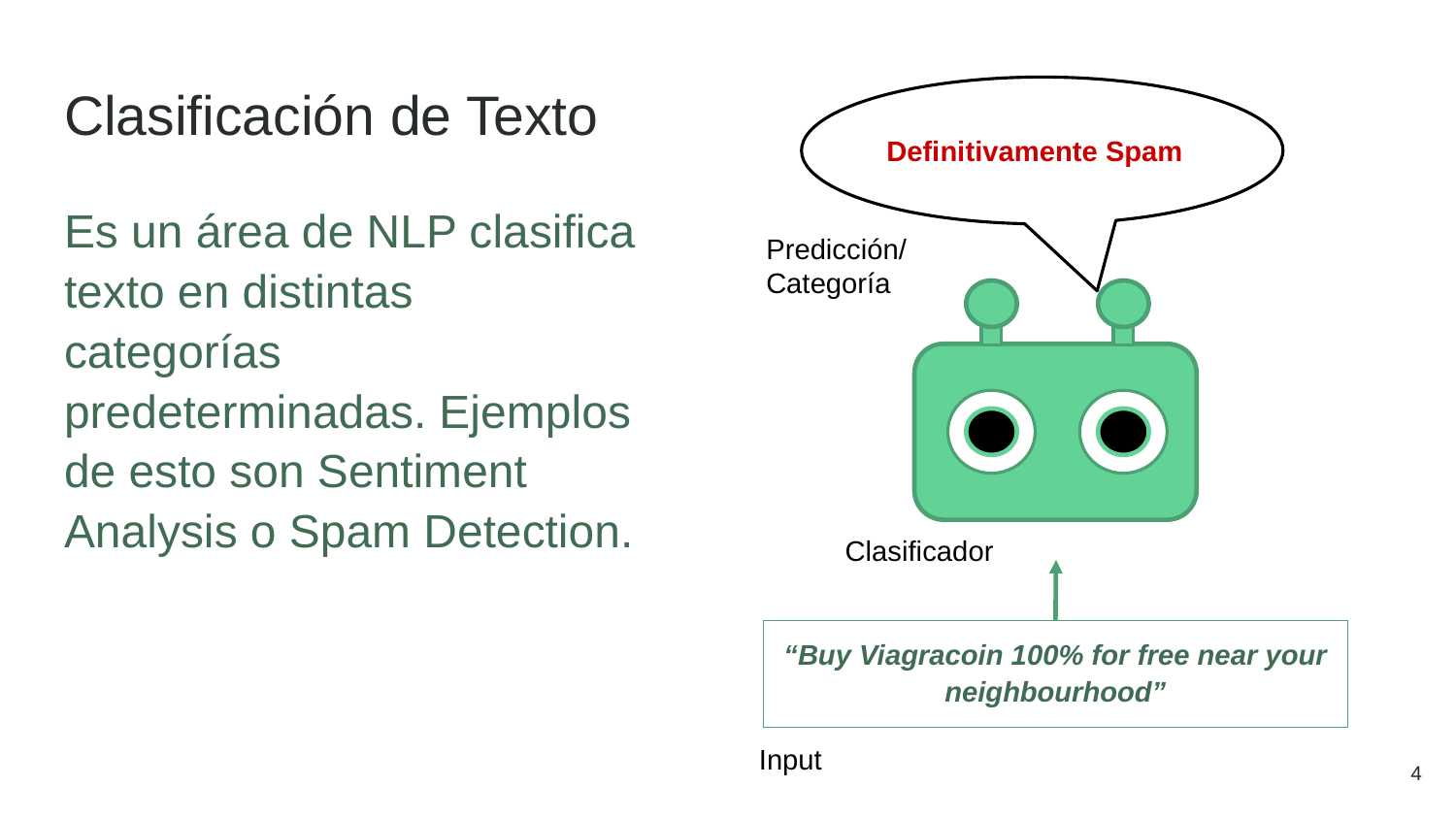

# Clasificación de Texto
Definitivamente Spam
Es un área de NLP clasifica texto en distintas categorías predeterminadas. Ejemplos de esto son Sentiment Analysis o Spam Detection.
Predicción/
Categoría

Clasificador
“Buy Viagracoin 100% for free near your neighbourhood”
Input
4